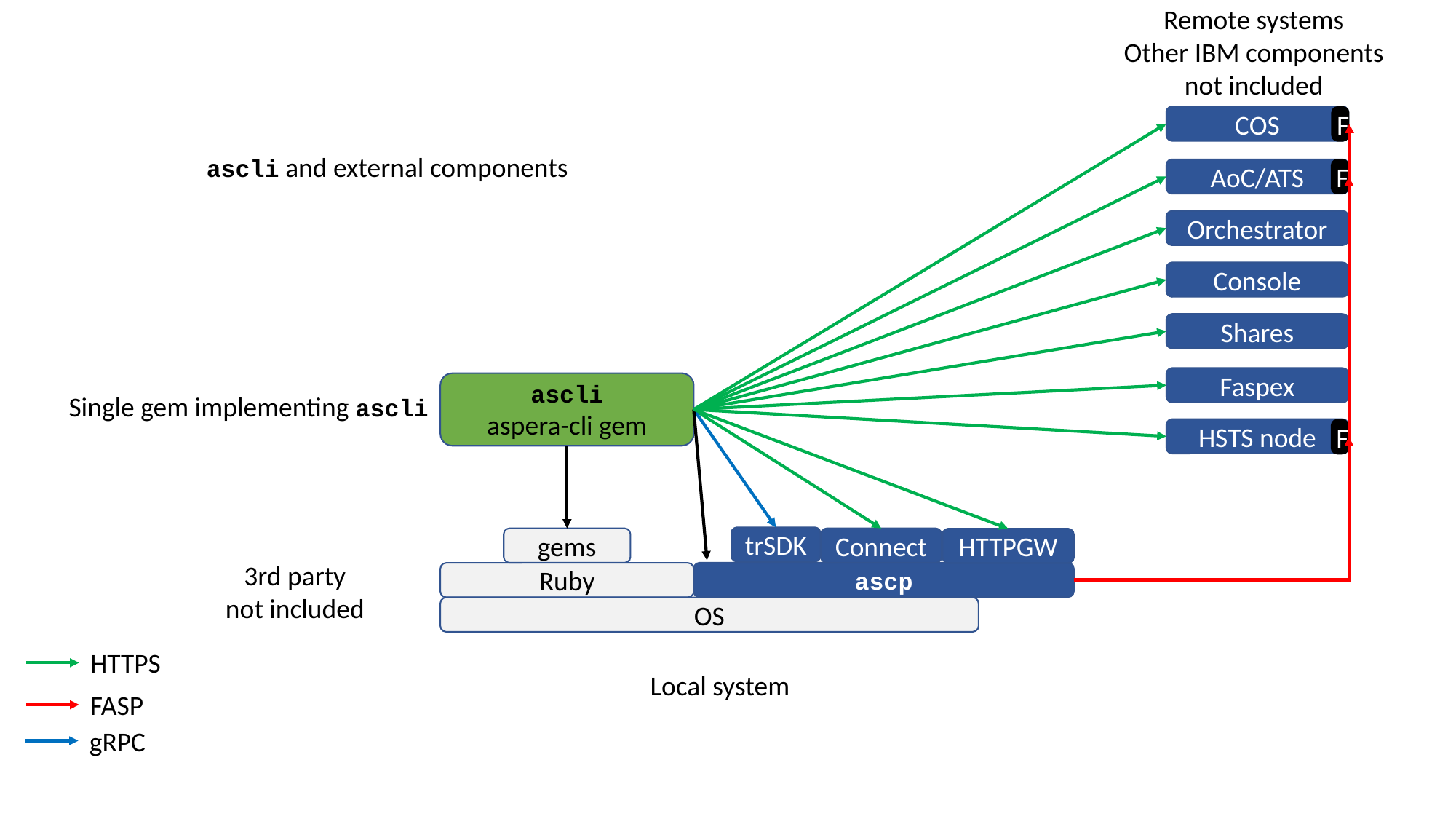

Remote systems
Other IBM components
not included
F
COS
ascli and external components
F
AoC/ATS
Orchestrator
Console
Shares
Faspex
ascli
aspera-cli gem
Single gem implementing ascli
F
HSTS node
trSDK
gems
Connect
HTTPGW
3rd party
not included
ascp
Ruby
OS
HTTPS
Local system
FASP
gRPC